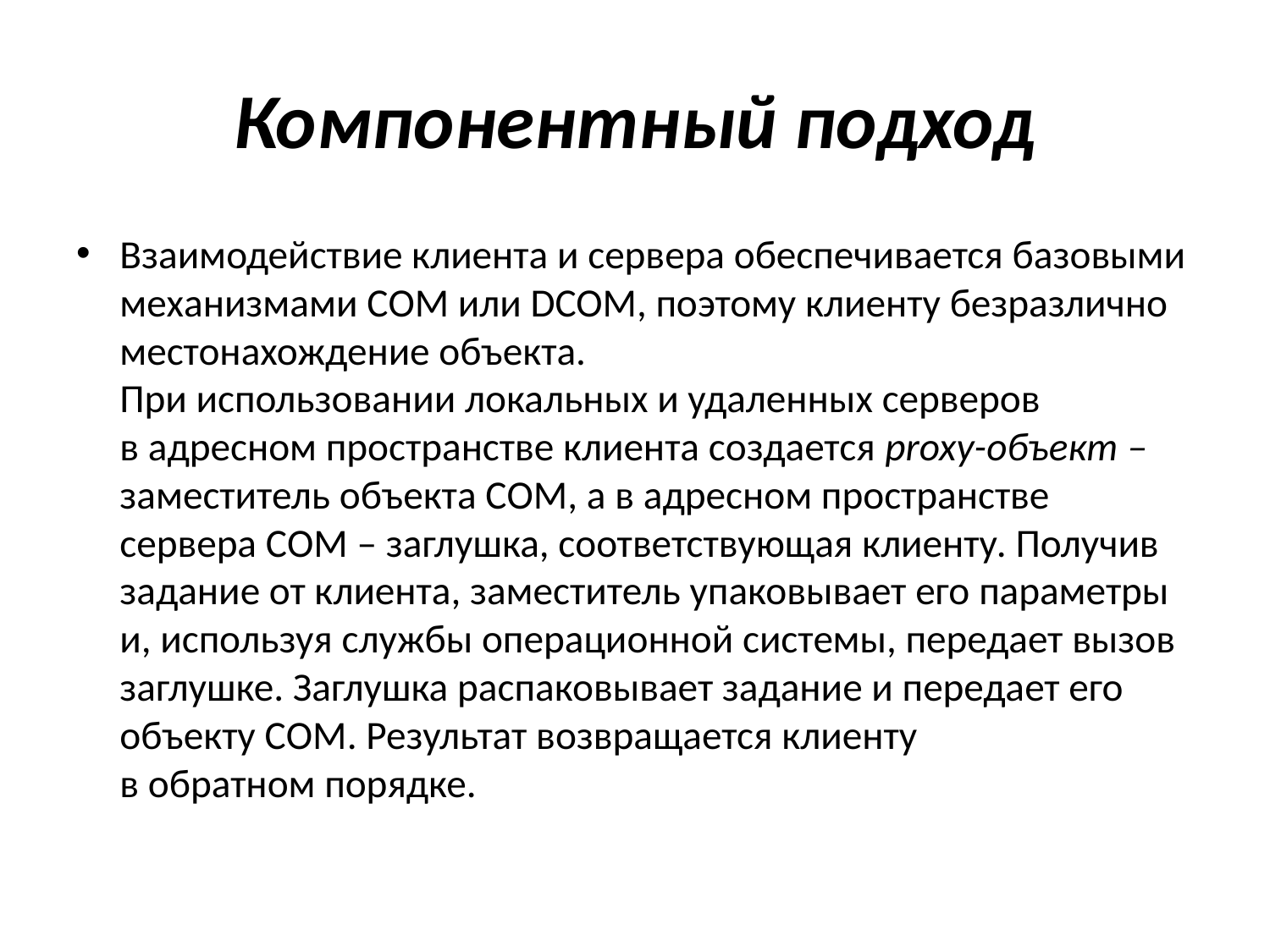

# Компонентный подход
Взаимодействие клиента и сервера обеспечивается базовыми механизмами СОМ или DCOM, поэтому клиенту безразлично местонахождение объекта.
При использовании локальных и удаленных серверов
в адресном пространстве клиента создается proxy-объект – заместитель объекта СОМ, а в адресном пространстве сервера СОМ – заглушка, соответствующая клиенту. Получив задание от клиента, заместитель упаковывает его параметры и, используя службы операционной системы, передает вызов заглушке. Заглушка распаковывает задание и передает его объекту СОМ. Результат возвращается клиенту
в обратном порядке.